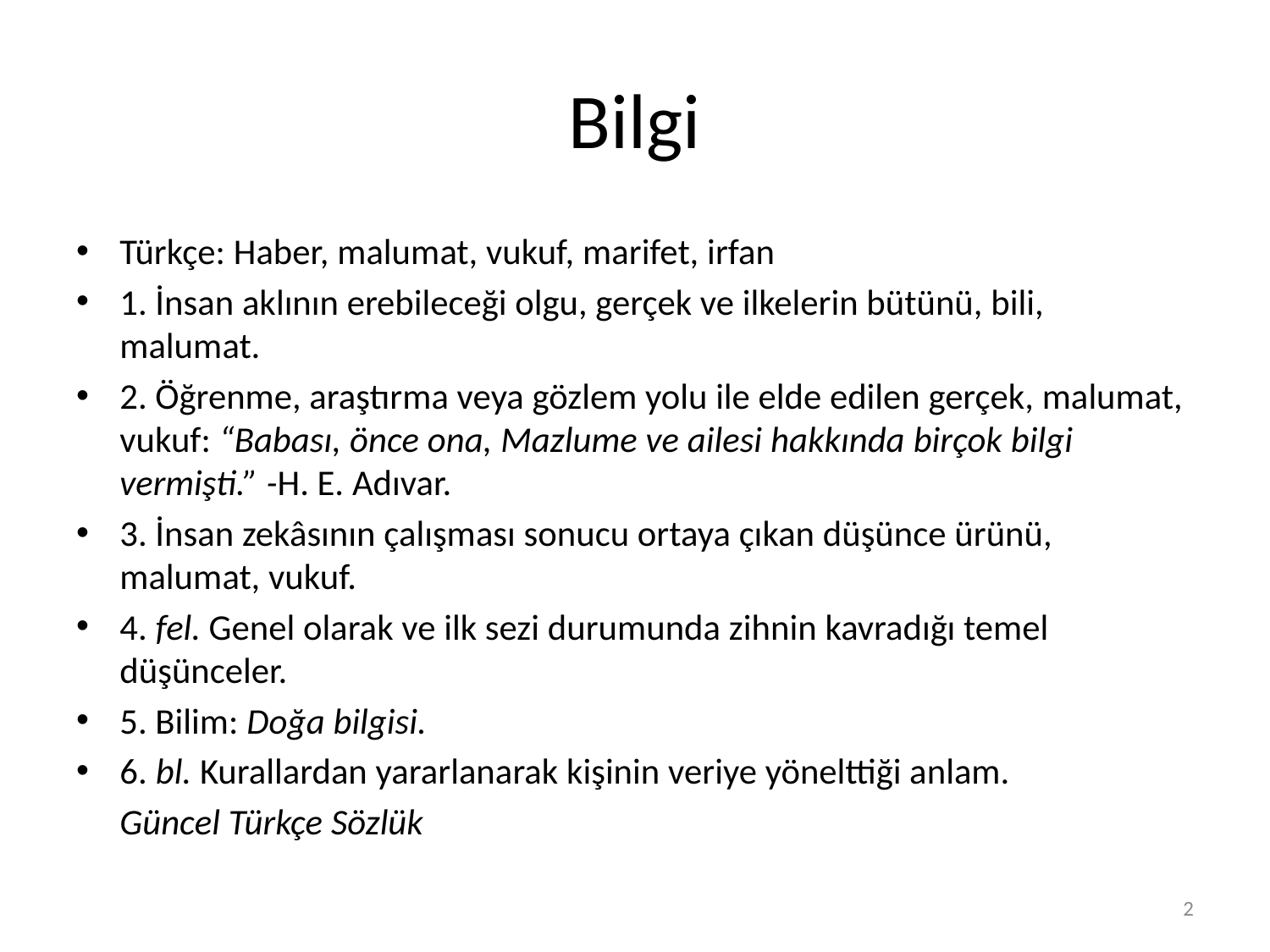

# Bilgi
Türkçe: Haber, malumat, vukuf, marifet, irfan
1. İnsan aklının erebileceği olgu, gerçek ve ilkelerin bütünü, bili, malumat.
2. Öğrenme, araştırma veya gözlem yolu ile elde edilen gerçek, malumat, vukuf: “Babası, önce ona, Mazlume ve ailesi hakkında birçok bilgi vermişti.” -H. E. Adıvar.
3. İnsan zekâsının çalışması sonucu ortaya çıkan düşünce ürünü, malumat, vukuf.
4. fel. Genel olarak ve ilk sezi durumunda zihnin kavradığı temel düşünceler.
5. Bilim: Doğa bilgisi.
6. bl. Kurallardan yararlanarak kişinin veriye yönelttiği anlam.
	Güncel Türkçe Sözlük
2